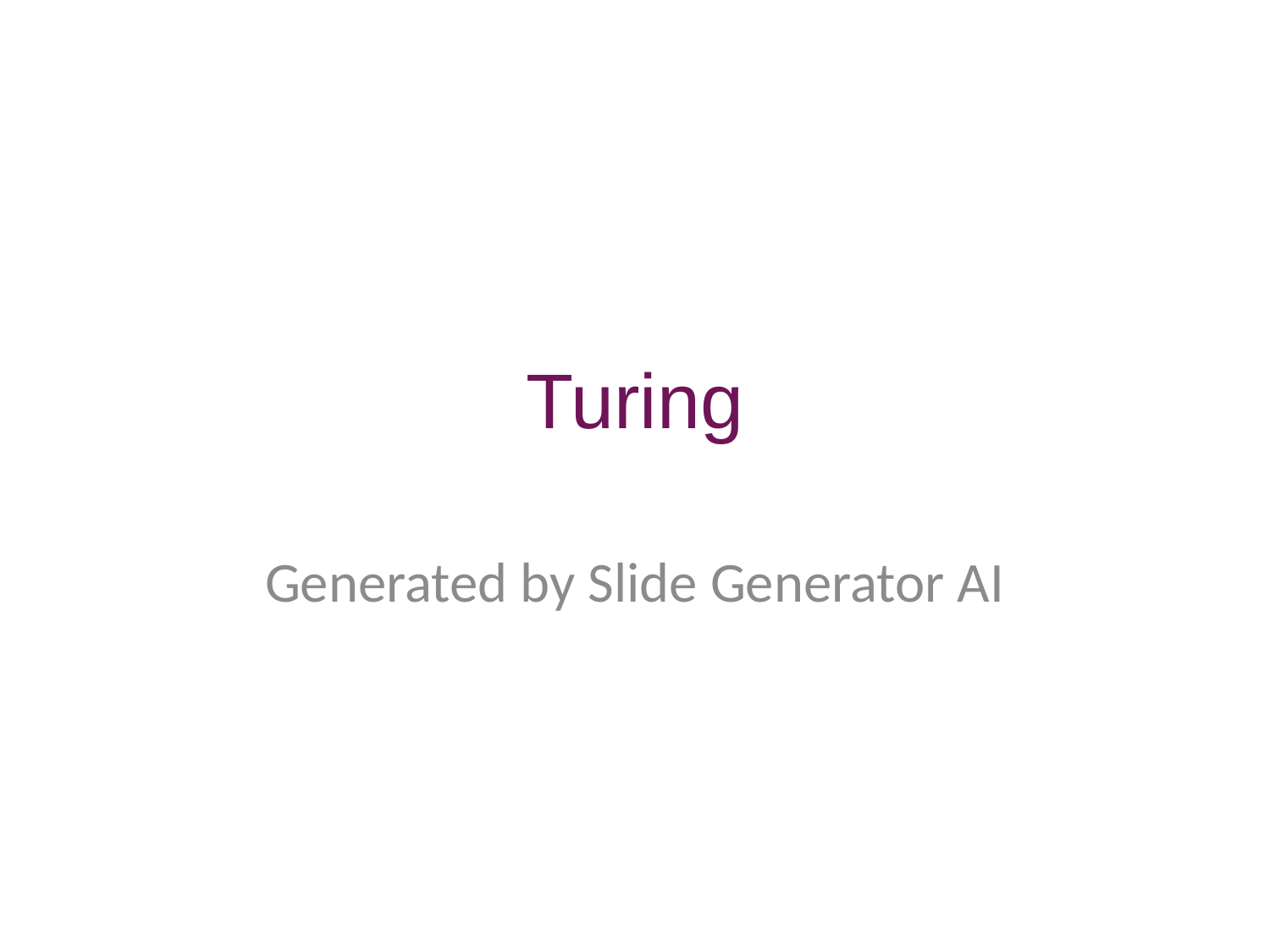

# Turing
Generated by Slide Generator AI